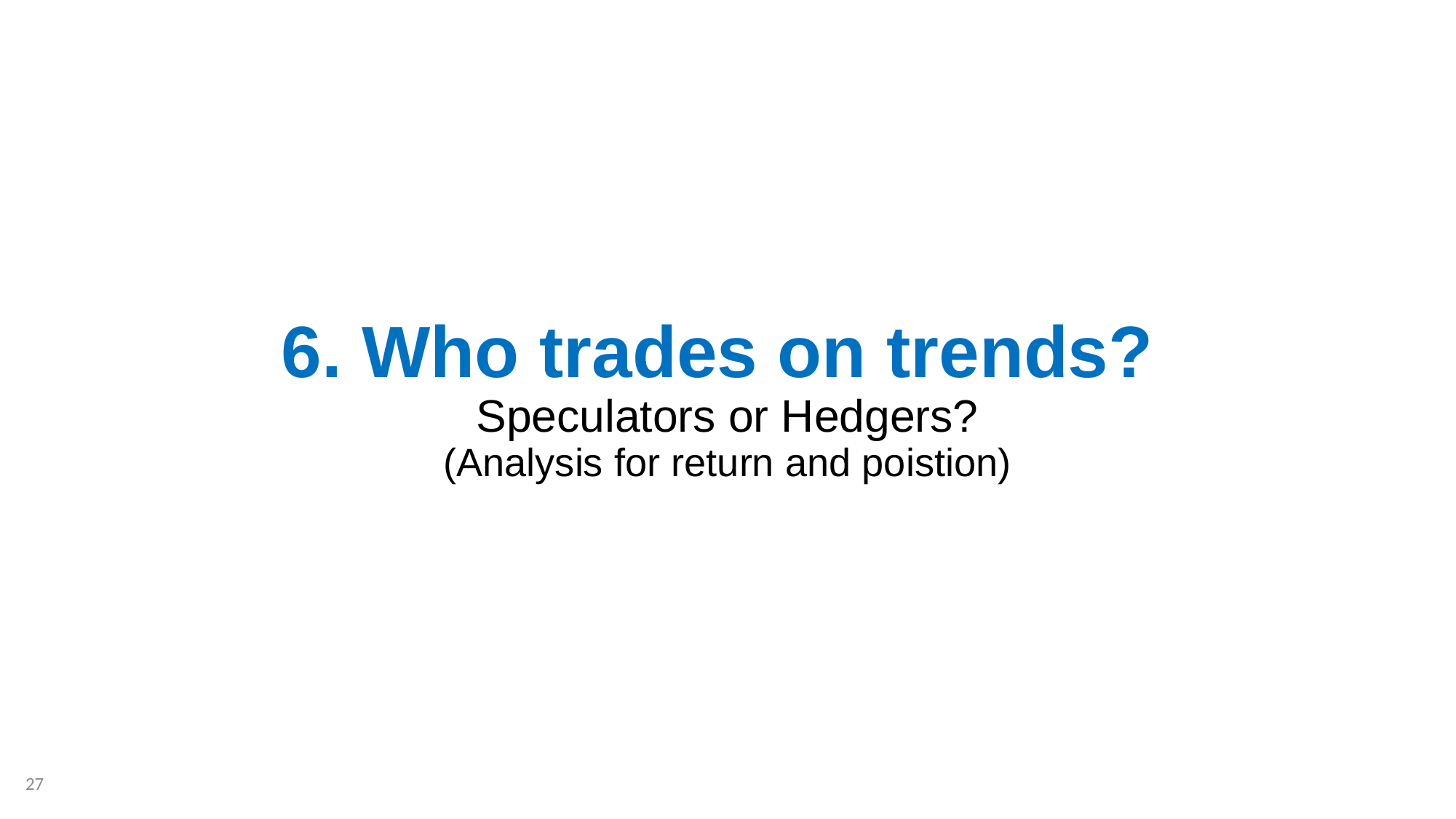

# 6. Who trades on trends? Speculators or Hedgers? (Analysis for return and poistion)
27